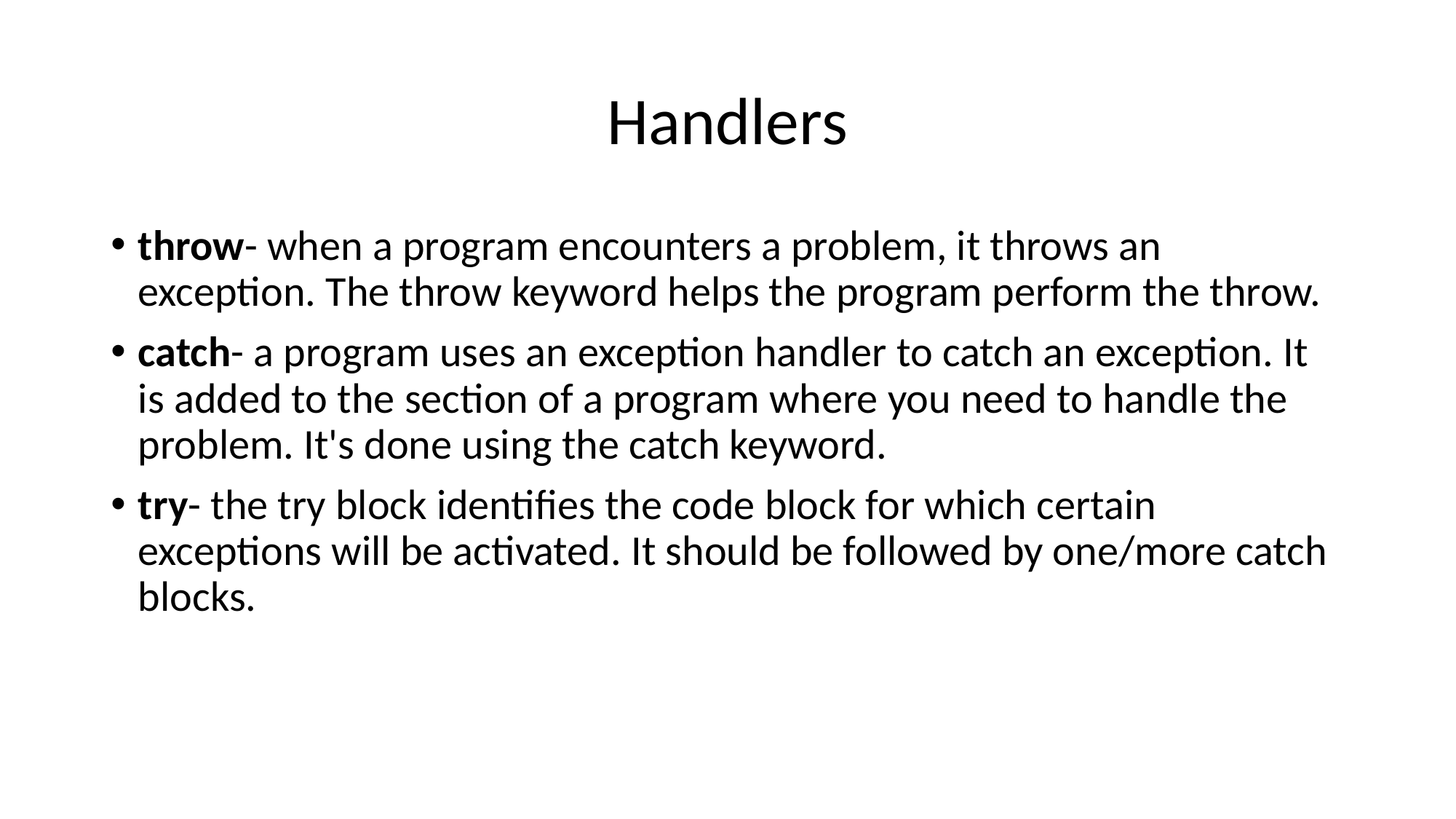

# Handlers
throw- when a program encounters a problem, it throws an exception. The throw keyword helps the program perform the throw.
catch- a program uses an exception handler to catch an exception. It is added to the section of a program where you need to handle the problem. It's done using the catch keyword.
try- the try block identifies the code block for which certain exceptions will be activated. It should be followed by one/more catch blocks.